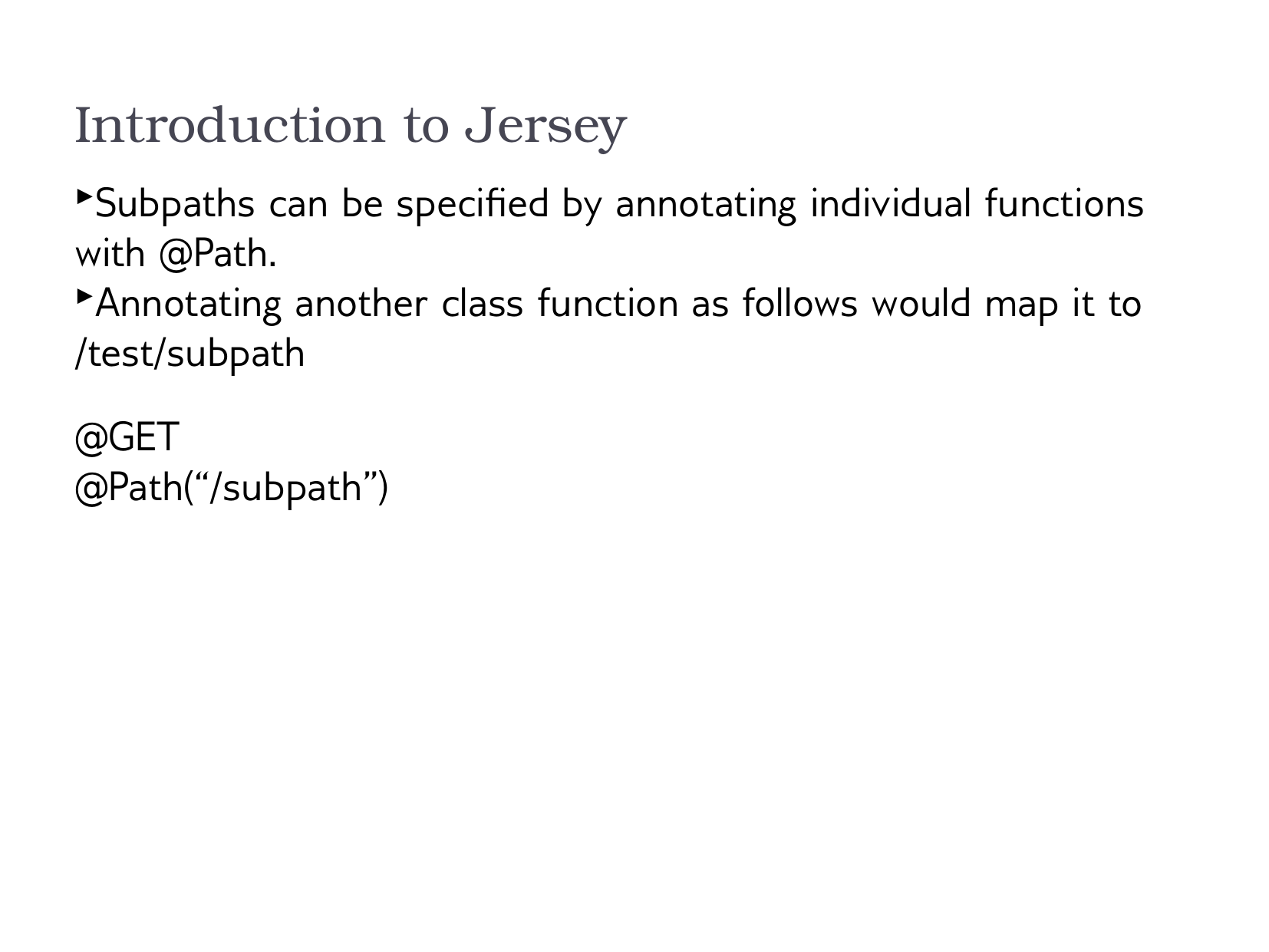

Introduction to Jersey
Subpaths can be specified by annotating individual functions with @Path.
Annotating another class function as follows would map it to /test/subpath

@GET
@Path(“/subpath”)